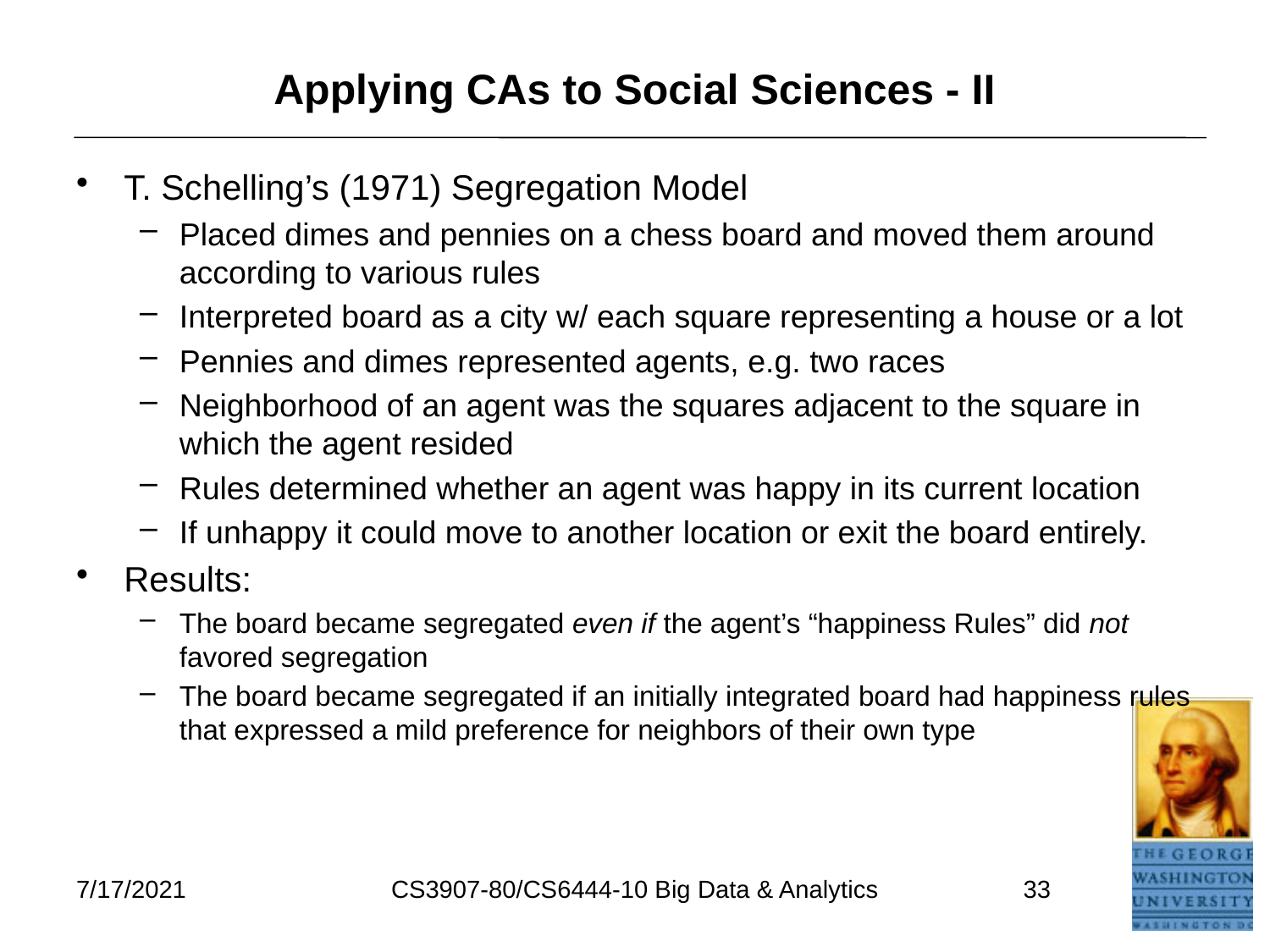

# Applying CAs to Social Sciences - II
T. Schelling’s (1971) Segregation Model
Placed dimes and pennies on a chess board and moved them around according to various rules
Interpreted board as a city w/ each square representing a house or a lot
Pennies and dimes represented agents, e.g. two races
Neighborhood of an agent was the squares adjacent to the square in which the agent resided
Rules determined whether an agent was happy in its current location
If unhappy it could move to another location or exit the board entirely.
Results:
The board became segregated even if the agent’s “happiness Rules” did not favored segregation
The board became segregated if an initially integrated board had happiness rules that expressed a mild preference for neighbors of their own type

7/17/2021
CS3907-80/CS6444-10 Big Data & Analytics
33